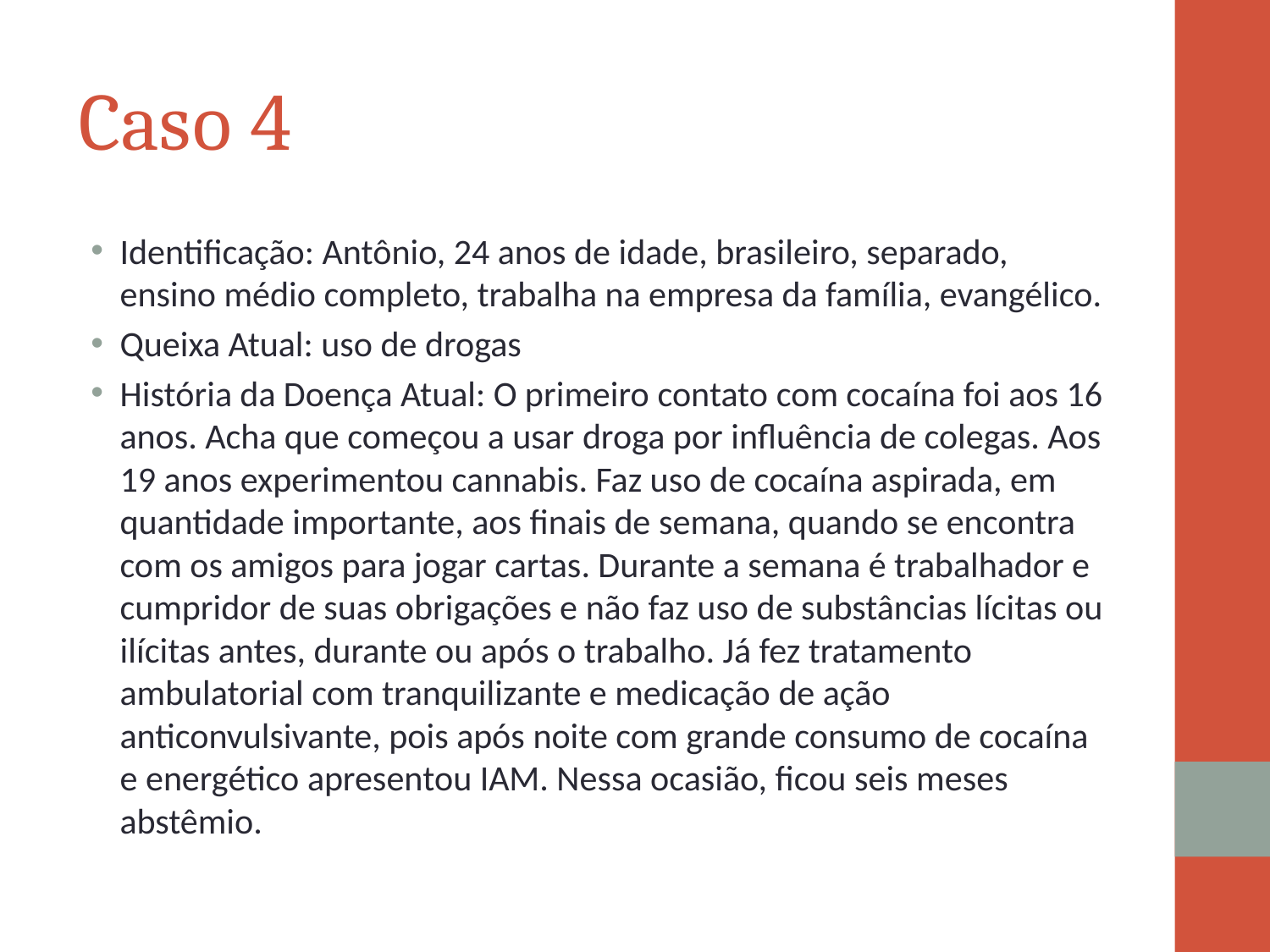

# Caso 4
Identificação: Antônio, 24 anos de idade, brasileiro, separado, ensino médio completo, trabalha na empresa da família, evangélico.
Queixa Atual: uso de drogas
História da Doença Atual: O primeiro contato com cocaína foi aos 16 anos. Acha que começou a usar droga por influência de colegas. Aos 19 anos experimentou cannabis. Faz uso de cocaína aspirada, em quantidade importante, aos finais de semana, quando se encontra com os amigos para jogar cartas. Durante a semana é trabalhador e cumpridor de suas obrigações e não faz uso de substâncias lícitas ou ilícitas antes, durante ou após o trabalho. Já fez tratamento ambulatorial com tranquilizante e medicação de ação anticonvulsivante, pois após noite com grande consumo de cocaína e energético apresentou IAM. Nessa ocasião, ficou seis meses abstêmio.